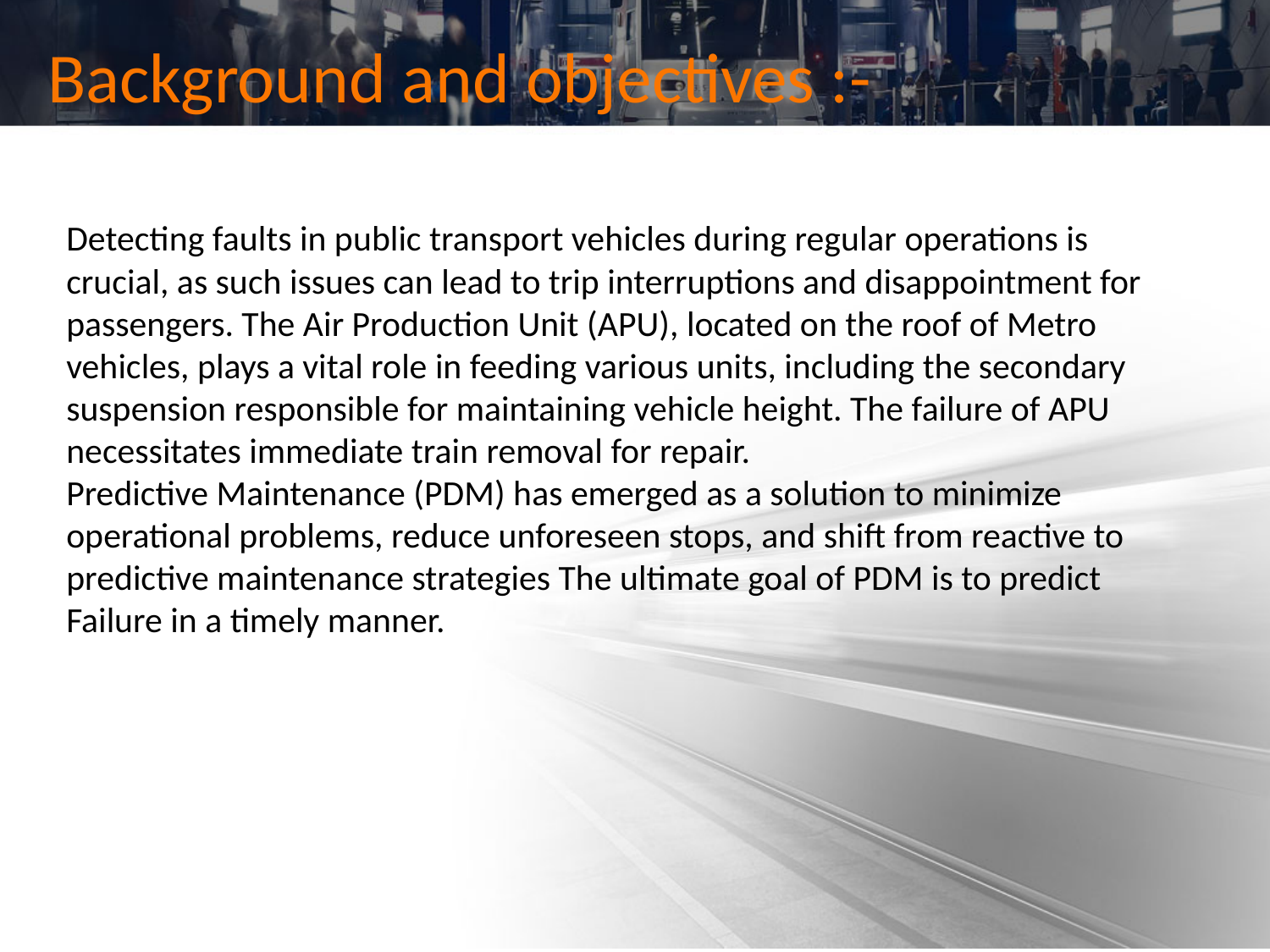

Background and objectives :-

Detecting faults in public transport vehicles during regular operations is
crucial, as such issues can lead to trip interruptions and disappointment for
passengers. The Air Production Unit (APU), located on the roof of Metro
vehicles, plays a vital role in feeding various units, including the secondary
suspension responsible for maintaining vehicle height. The failure of APU
necessitates immediate train removal for repair.
Predictive Maintenance (PDM) has emerged as a solution to minimize
operational problems, reduce unforeseen stops, and shift from reactive to
predictive maintenance strategies The ultimate goal of PDM is to predict
Failure in a timely manner.